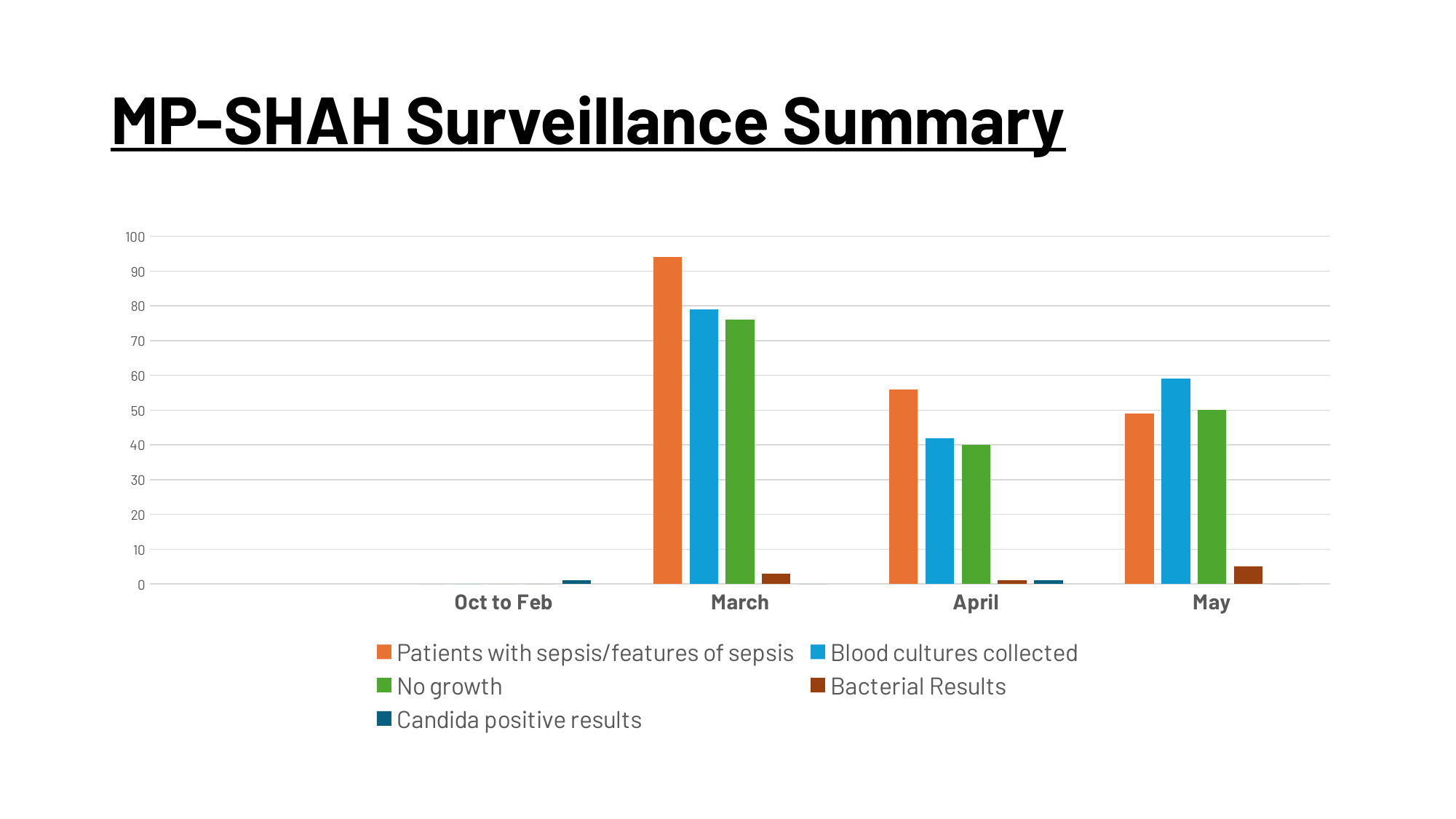

# MP-SHAH Surveillance Summary

### Chart

| Category | Patients with sepsis/features of sepsis | Blood cultures collected | No growth | Bacterial Results | Candida positive results |
|---|---|---|---|---|---|
|  | None | None | None | None | None |
| Oct to Feb | 0.0 | 0.0 | 0.0 | 0.0 | 1.0 |
| March | 94.0 | 79.0 | 76.0 | 3.0 | 0.0 |
| April | 56.0 | 42.0 | 40.0 | 1.0 | 1.0 |
| May | 49.0 | 59.0 | 50.0 | 5.0 | 0.0 |